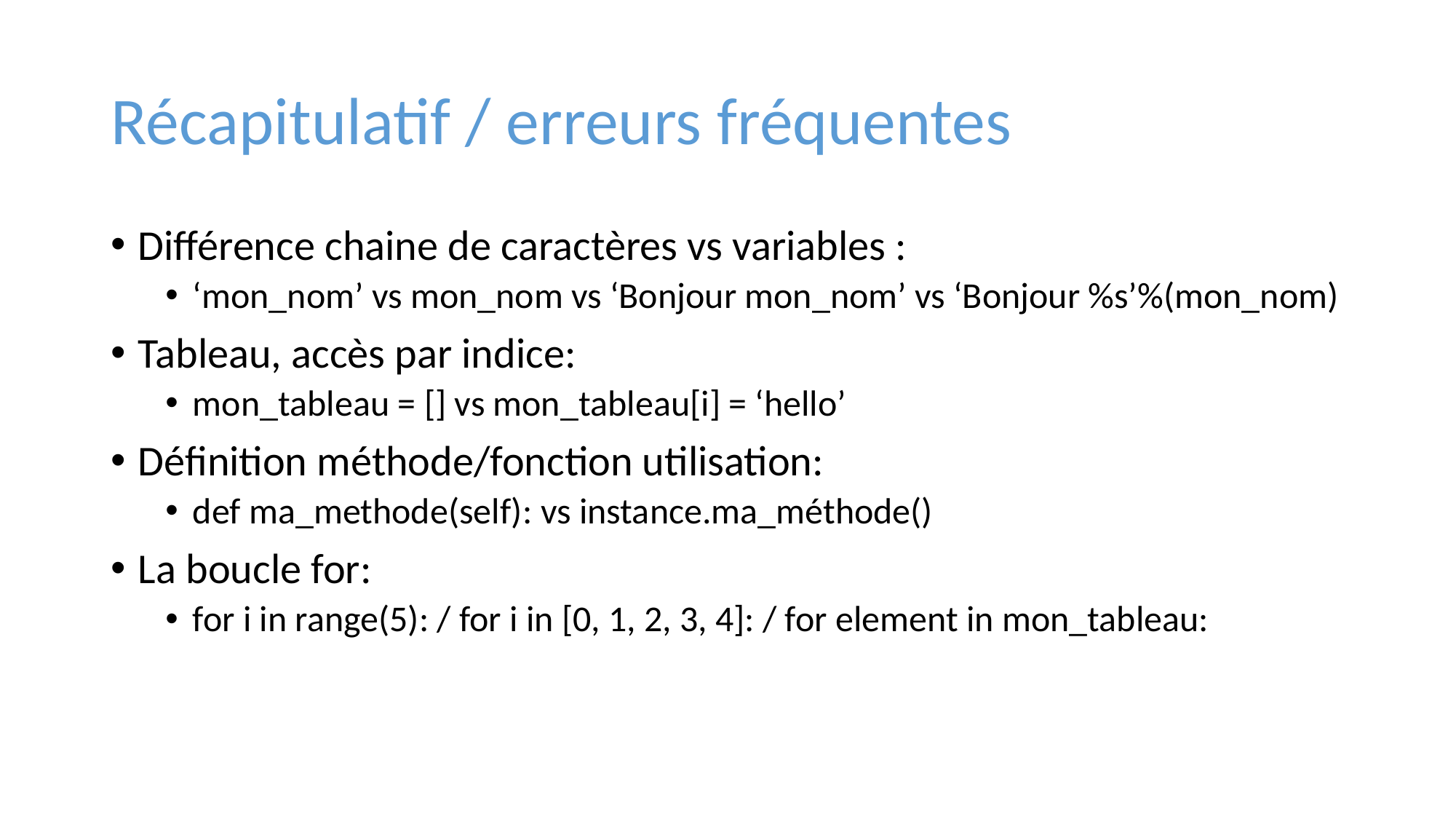

# Récapitulatif / erreurs fréquentes
Différence chaine de caractères vs variables :
‘mon_nom’ vs mon_nom vs ‘Bonjour mon_nom’ vs ‘Bonjour %s’%(mon_nom)
Tableau, accès par indice:
mon_tableau = [] vs mon_tableau[i] = ‘hello’
Définition méthode/fonction utilisation:
def ma_methode(self): vs instance.ma_méthode()
La boucle for:
for i in range(5): / for i in [0, 1, 2, 3, 4]: / for element in mon_tableau: